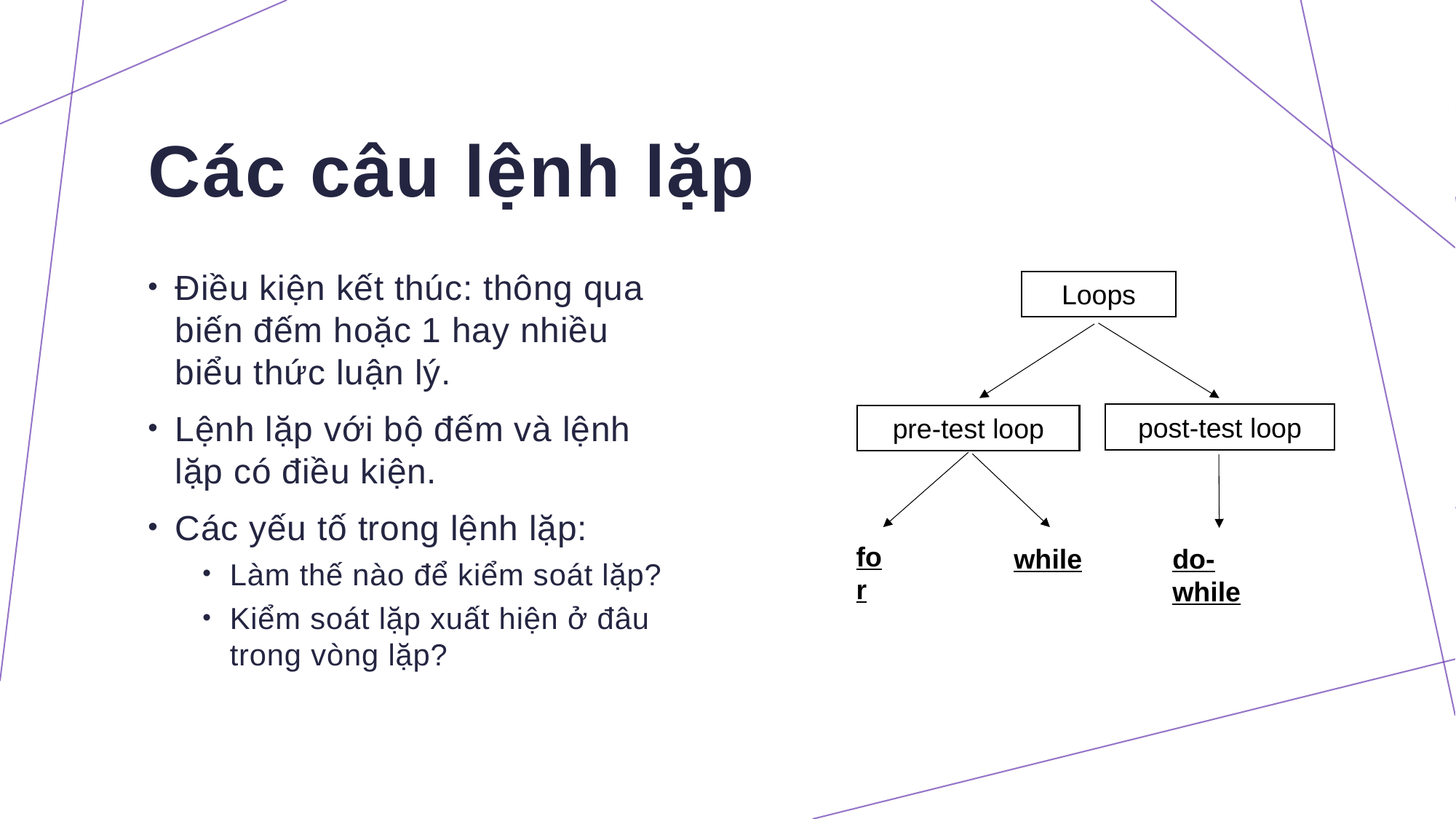

# Các câu lệnh lặp
Điều kiện kết thúc: thông qua biến đếm hoặc 1 hay nhiều biểu thức luận lý.
Lệnh lặp với bộ đếm và lệnh lặp có điều kiện.
Các yếu tố trong lệnh lặp:
Làm thế nào để kiểm soát lặp?
Kiểm soát lặp xuất hiện ở đâu trong vòng lặp?
Loops
post-test loop
pre-test loop
for
while
do-while
17